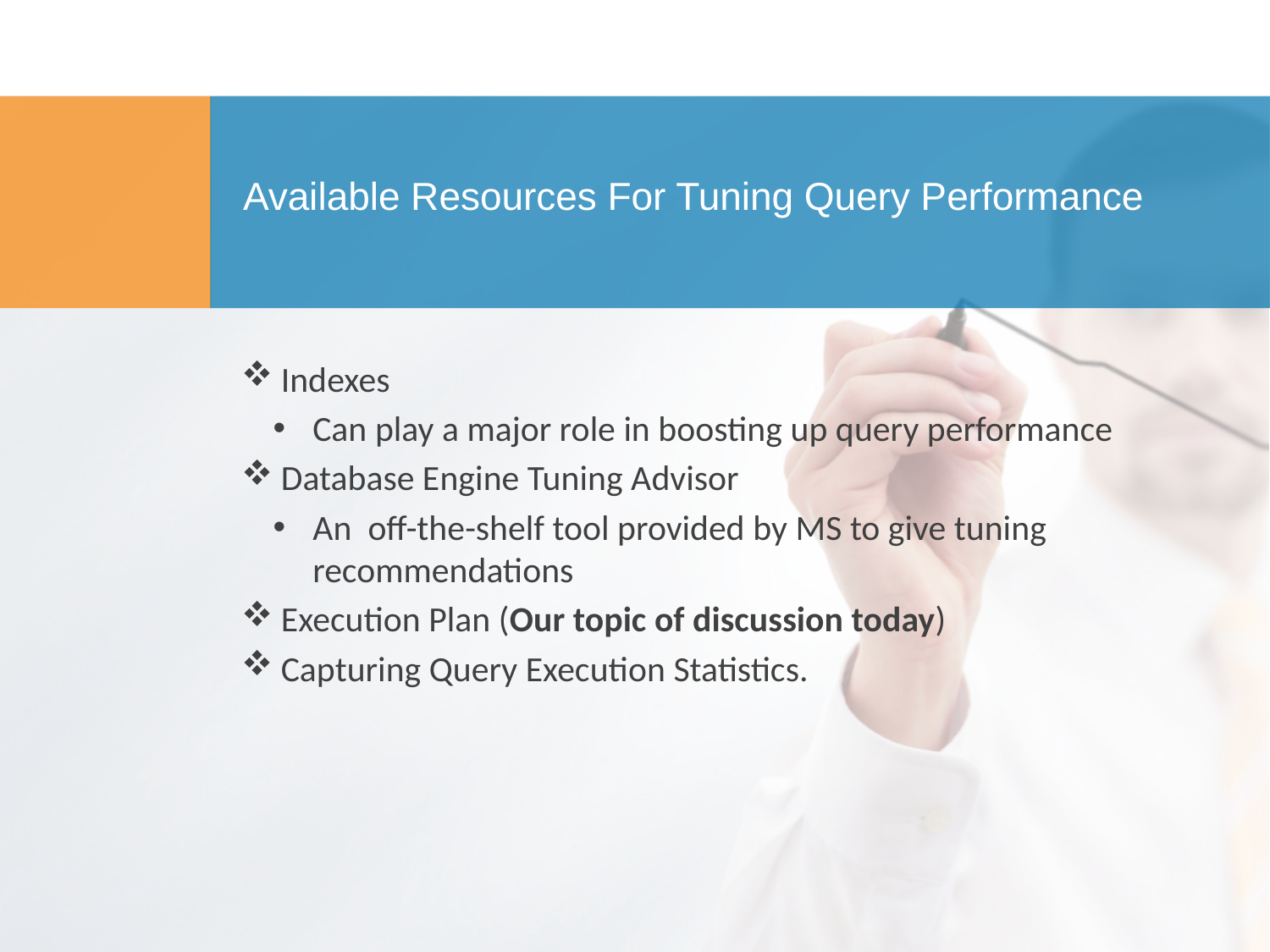

# Available Resources For Tuning Query Performance
Indexes
Can play a major role in boosting up query performance
Database Engine Tuning Advisor
An  off-the-shelf tool provided by MS to give tuning recommendations
Execution Plan (Our topic of discussion today)
Capturing Query Execution Statistics.